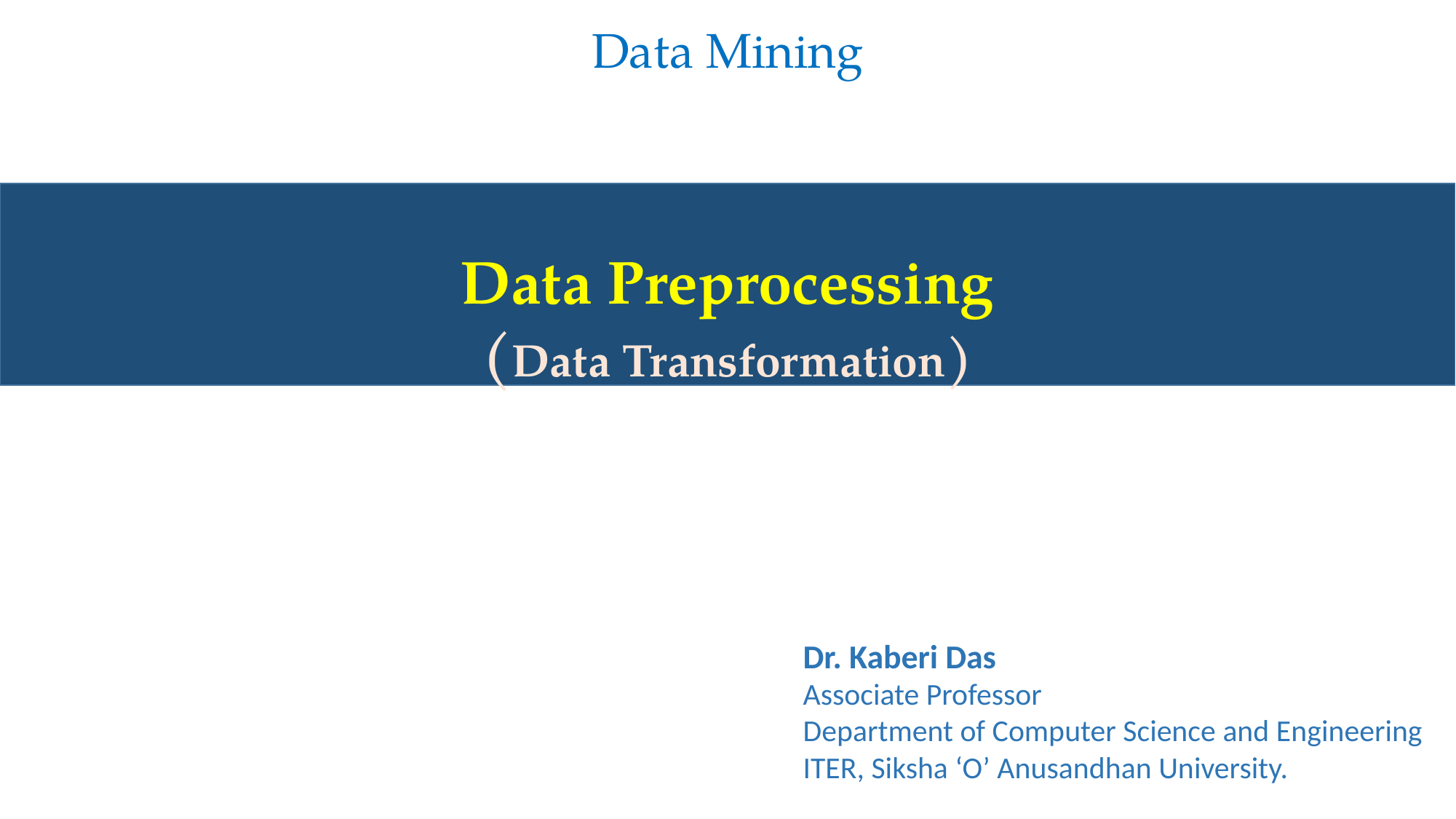

Data Mining
#

Data Preprocessing
(Data Transformation)

Dr. Kaberi Das
Associate Professor
Department of Computer Science and Engineering
ITER, Siksha ‘O’ Anusandhan University.